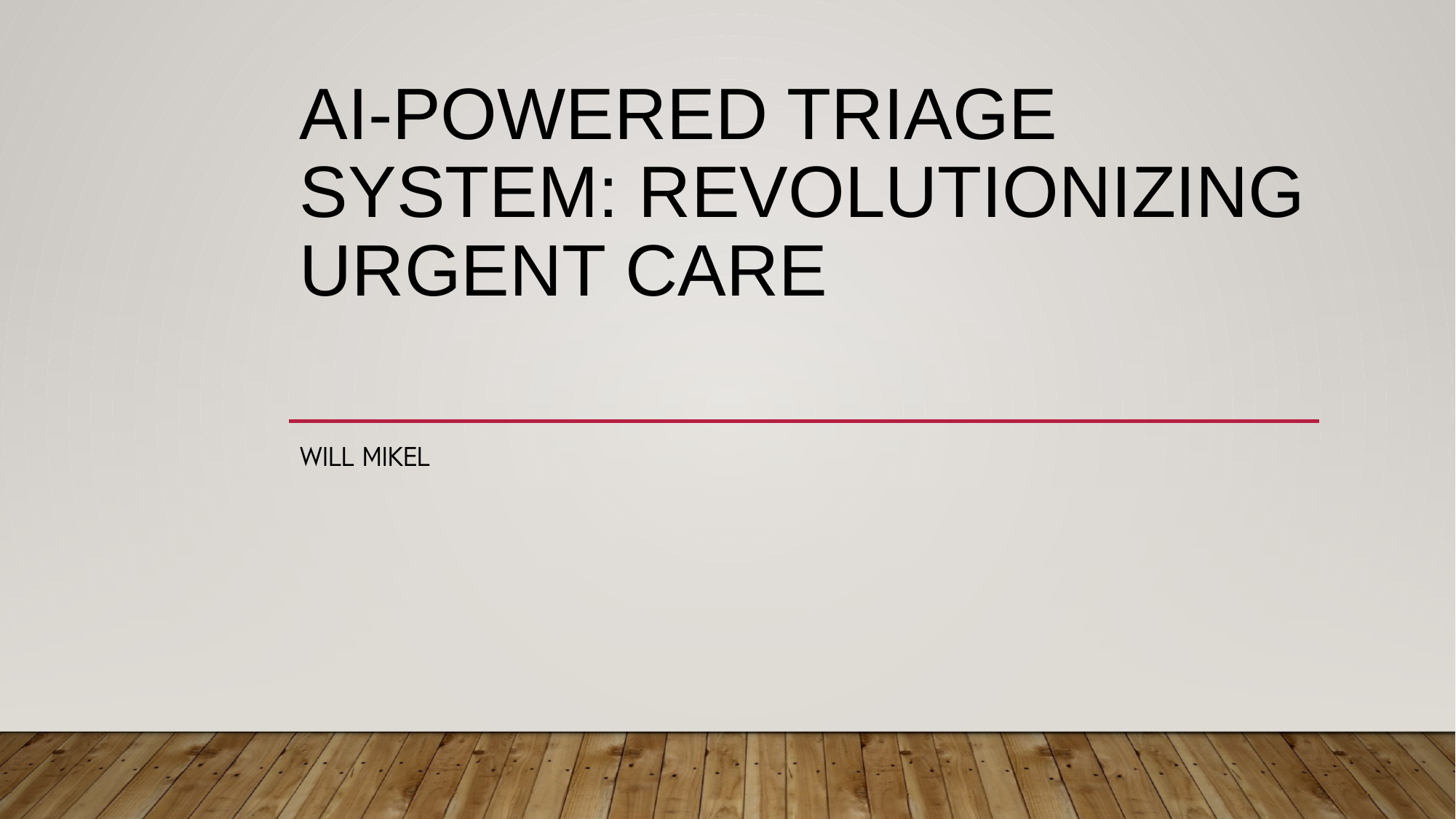

# AI-Powered Triage System: Revolutionizing Urgent CarE
Will Mikel